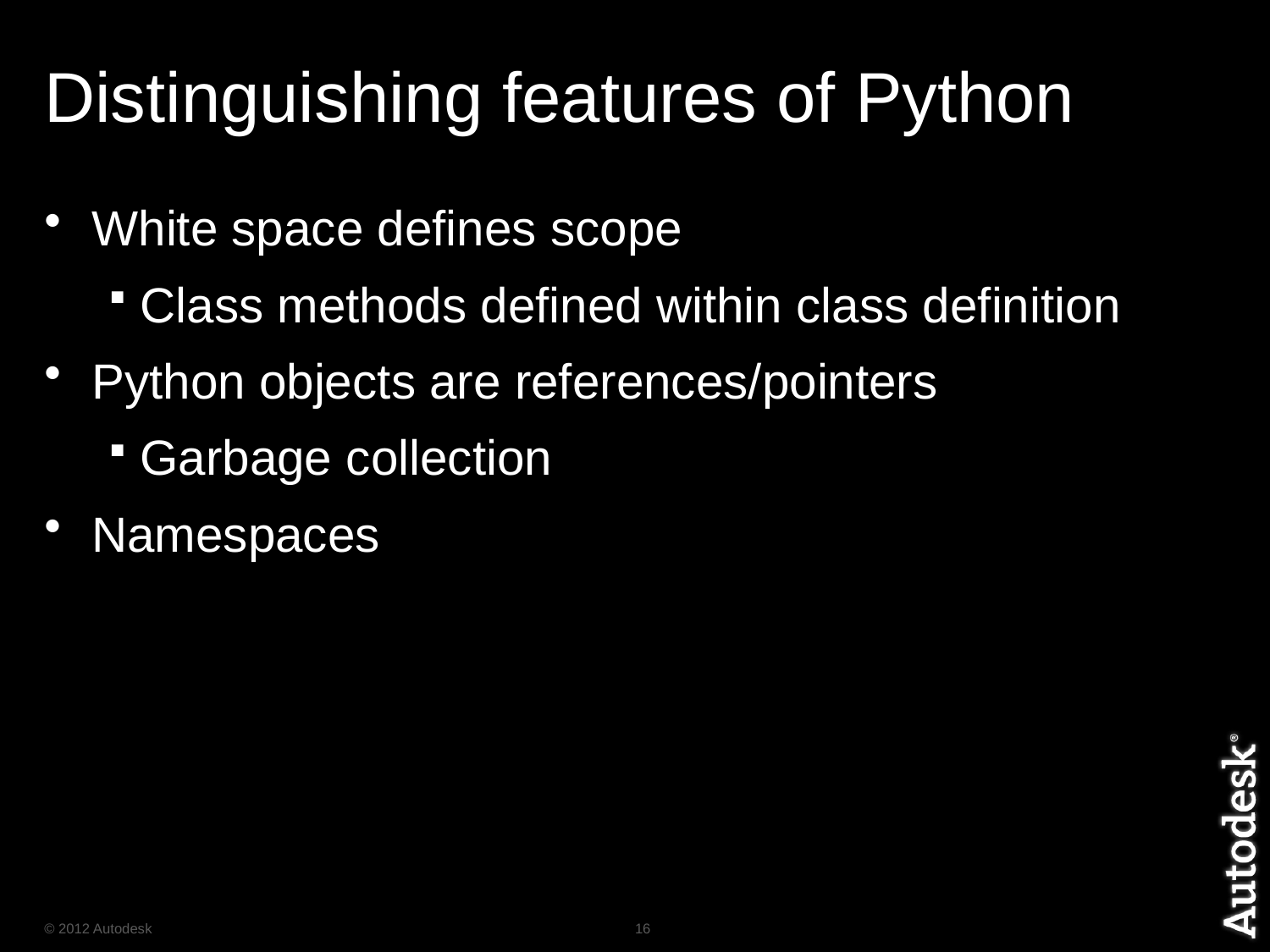

# Distinguishing features of Python
White space defines scope
Class methods defined within class definition
Python objects are references/pointers
Garbage collection
Namespaces